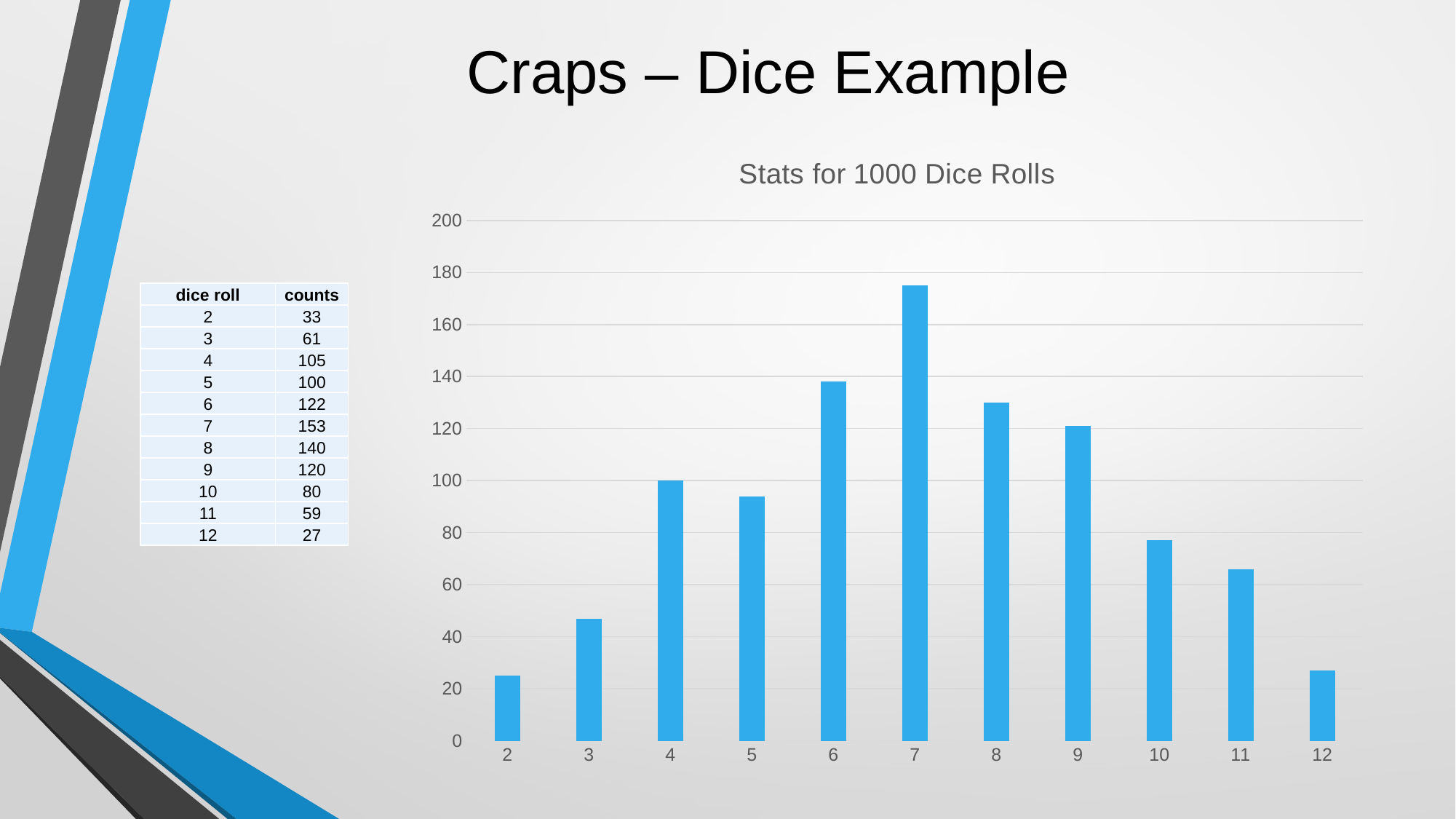

# Craps – Dice Example

### Chart: Stats for 1000 Dice Rolls

| Category | Series 1 |
|---|---|
| 2.0 | 25.0 |
| 3.0 | 47.0 |
| 4.0 | 100.0 |
| 5.0 | 94.0 |
| 6.0 | 138.0 |
| 7.0 | 175.0 |
| 8.0 | 130.0 |
| 9.0 | 121.0 |
| 10.0 | 77.0 |
| 11.0 | 66.0 |
| 12.0 | 27.0 |
| dice roll | counts |
| --- | --- |
| 2 | 33 |
| 3 | 61 |
| 4 | 105 |
| 5 | 100 |
| 6 | 122 |
| 7 | 153 |
| 8 | 140 |
| 9 | 120 |
| 10 | 80 |
| 11 | 59 |
| 12 | 27 |